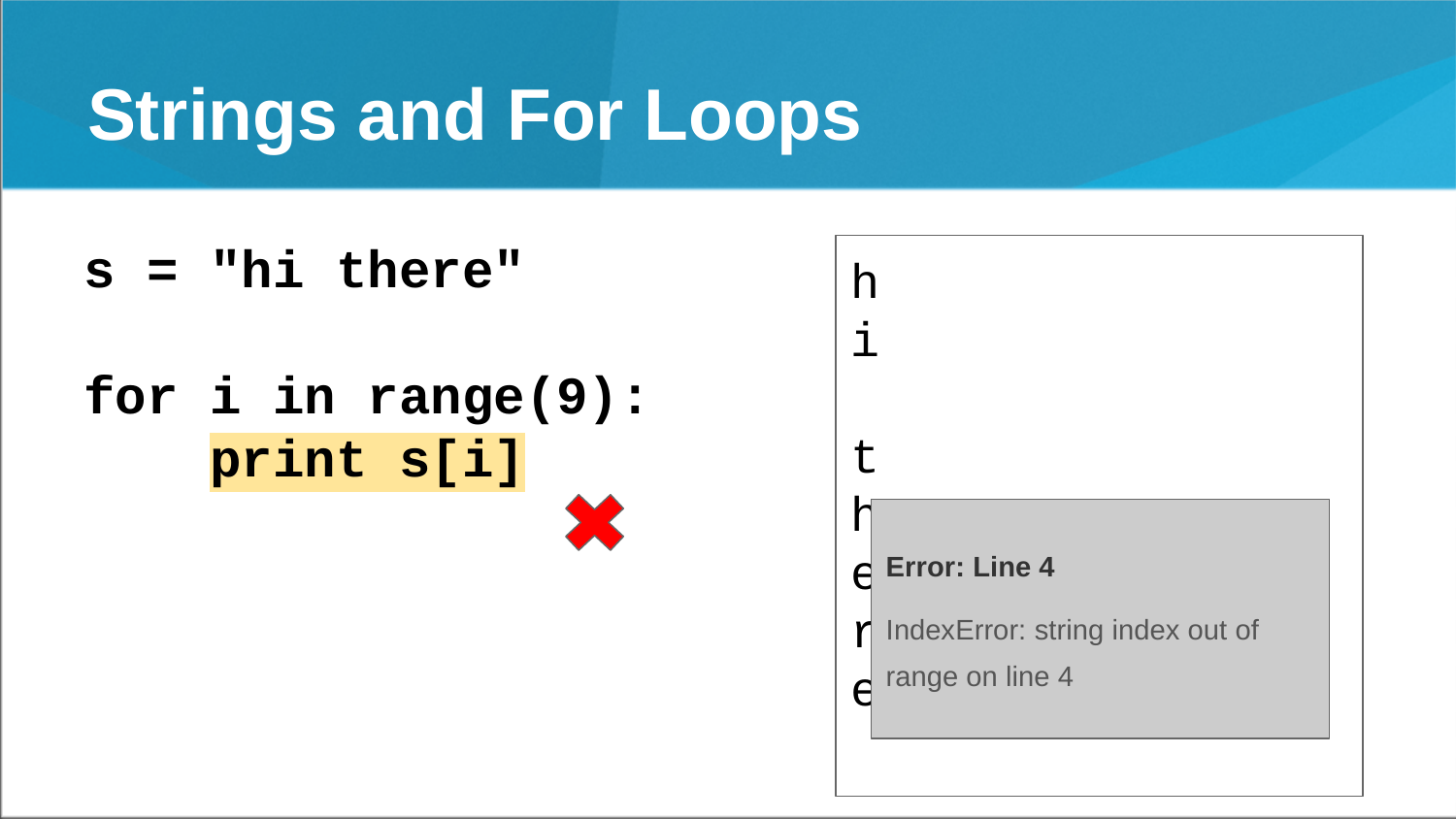

Strings and For Loops
s = "hi there"

for i in range(9):
    print s[i]
h
i

t
h
e
r
e

Error: Line 4
IndexError: string index out of range on line 4